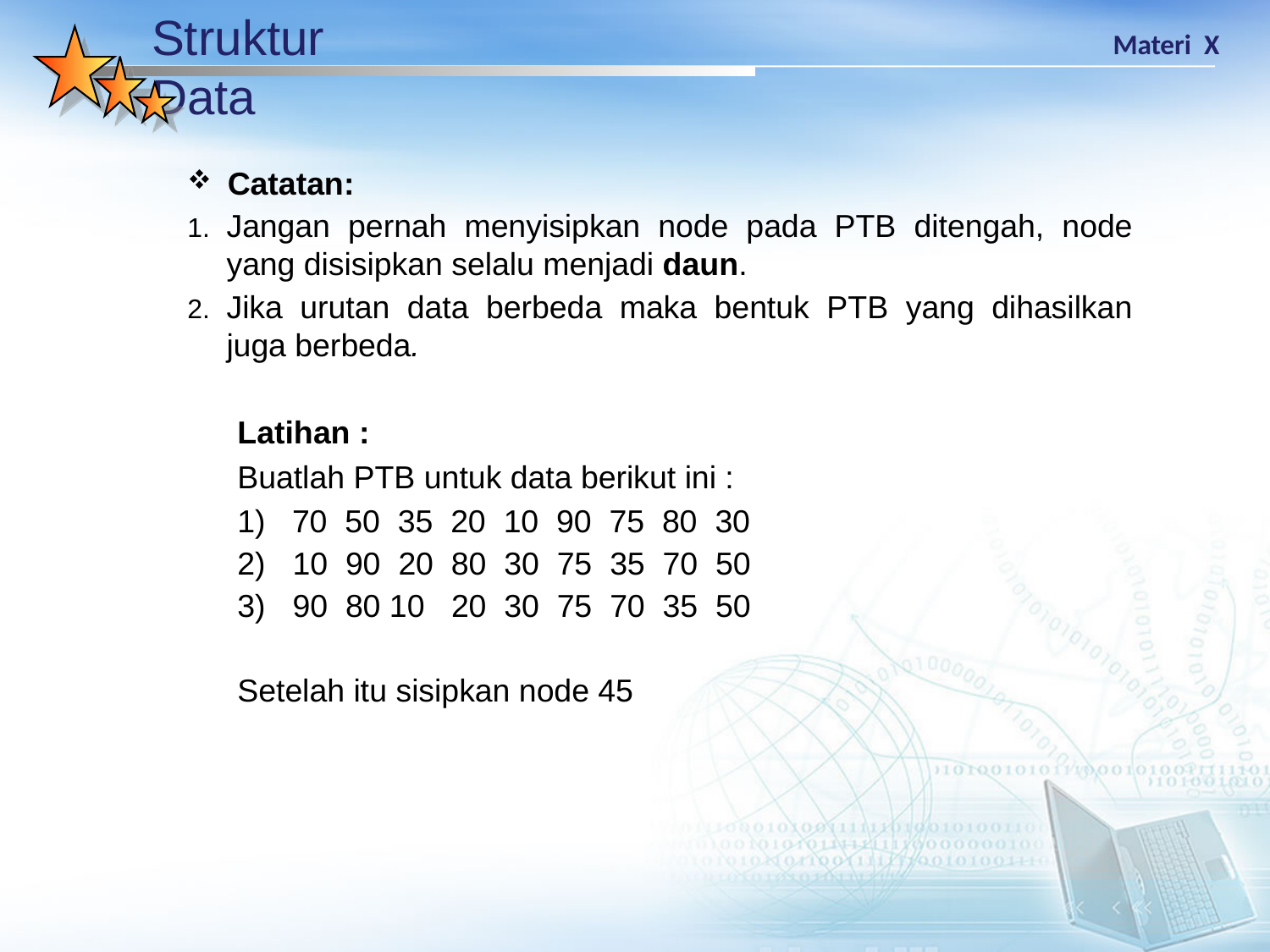

Catatan:
Jangan pernah menyisipkan node pada PTB ditengah, node yang disisipkan selalu menjadi daun.
Jika urutan data berbeda maka bentuk PTB yang dihasilkan juga berbeda.
Latihan :
Buatlah PTB untuk data berikut ini :
1)   70  50  35  20  10  90  75  80  30
10  90  20  80  30  75  35  70  50
90  80 10   20  30  75  70  35  50

Setelah itu sisipkan node 45